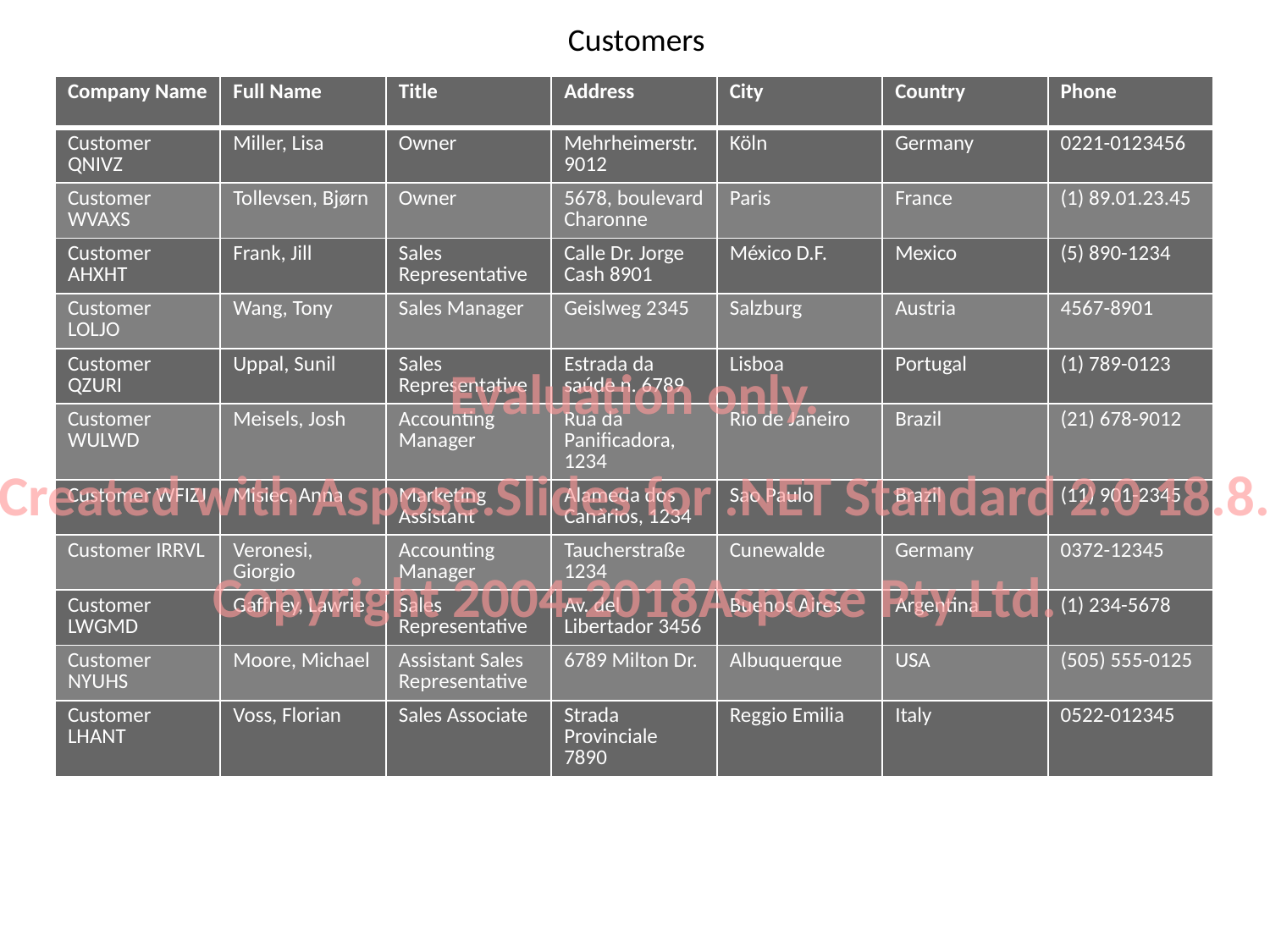

Customers
| Company Name | Full Name | Title | Address | City | Country | Phone |
| --- | --- | --- | --- | --- | --- | --- |
| Customer QNIVZ | Miller, Lisa | Owner | Mehrheimerstr. 9012 | Köln | Germany | 0221-0123456 |
| Customer WVAXS | Tollevsen, Bjørn | Owner | 5678, boulevard Charonne | Paris | France | (1) 89.01.23.45 |
| Customer AHXHT | Frank, Jill | Sales Representative | Calle Dr. Jorge Cash 8901 | México D.F. | Mexico | (5) 890-1234 |
| Customer LOLJO | Wang, Tony | Sales Manager | Geislweg 2345 | Salzburg | Austria | 4567-8901 |
| Customer QZURI | Uppal, Sunil | Sales Representative | Estrada da saúde n. 6789 | Lisboa | Portugal | (1) 789-0123 |
| Customer WULWD | Meisels, Josh | Accounting Manager | Rua da Panificadora, 1234 | Rio de Janeiro | Brazil | (21) 678-9012 |
| Customer WFIZJ | Misiec, Anna | Marketing Assistant | Alameda dos Canàrios, 1234 | Sao Paulo | Brazil | (11) 901-2345 |
| Customer IRRVL | Veronesi, Giorgio | Accounting Manager | Taucherstraße 1234 | Cunewalde | Germany | 0372-12345 |
| Customer LWGMD | Gaffney, Lawrie | Sales Representative | Av. del Libertador 3456 | Buenos Aires | Argentina | (1) 234-5678 |
| Customer NYUHS | Moore, Michael | Assistant Sales Representative | 6789 Milton Dr. | Albuquerque | USA | (505) 555-0125 |
| Customer LHANT | Voss, Florian | Sales Associate | Strada Provinciale 7890 | Reggio Emilia | Italy | 0522-012345 |
Evaluation only.
Created with Aspose.Slides for .NET Standard 2.0 18.8.
Copyright 2004-2018Aspose Pty Ltd.
Evaluation only.
Created with Aspose.Slides for .NET Standard 2.0 18.8.
Copyright 2004-2018Aspose Pty Ltd.